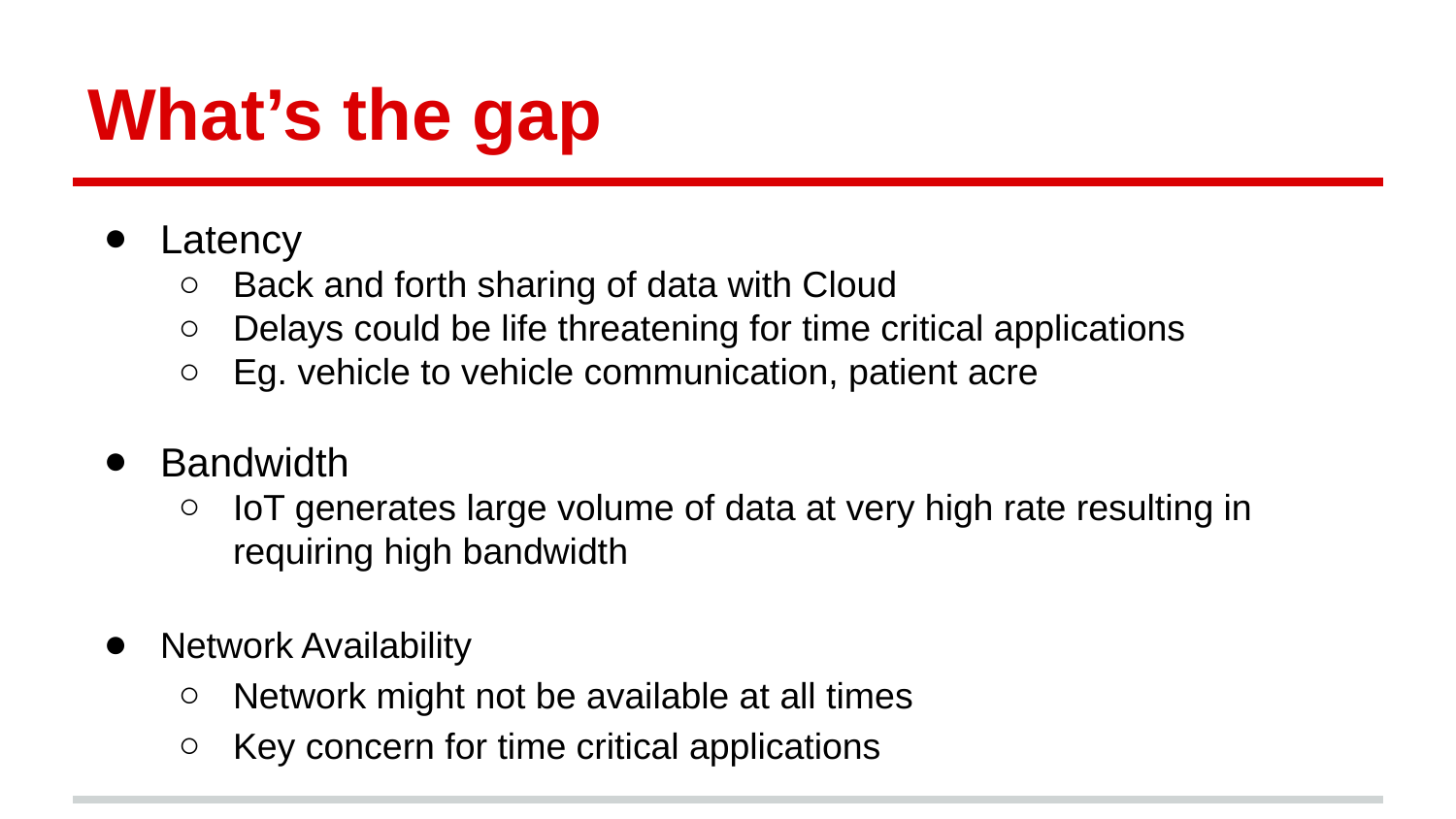

# What’s the gap
Latency
Back and forth sharing of data with Cloud
Delays could be life threatening for time critical applications
Eg. vehicle to vehicle communication, patient acre

Bandwidth
IoT generates large volume of data at very high rate resulting in requiring high bandwidth

Network Availability
Network might not be available at all times
Key concern for time critical applications

improve efficiency and reduce the amount of data that needs to be transported to the cloud for data processing, analysis and storage.
Reduce of Cloud Systems
decreased time to action; reduced costs, infrastructure and bandwidth
This greatly decreases network strain and time to action, and organizations don’t need to increase their physical infrastructure and network capacity
Location Awareness